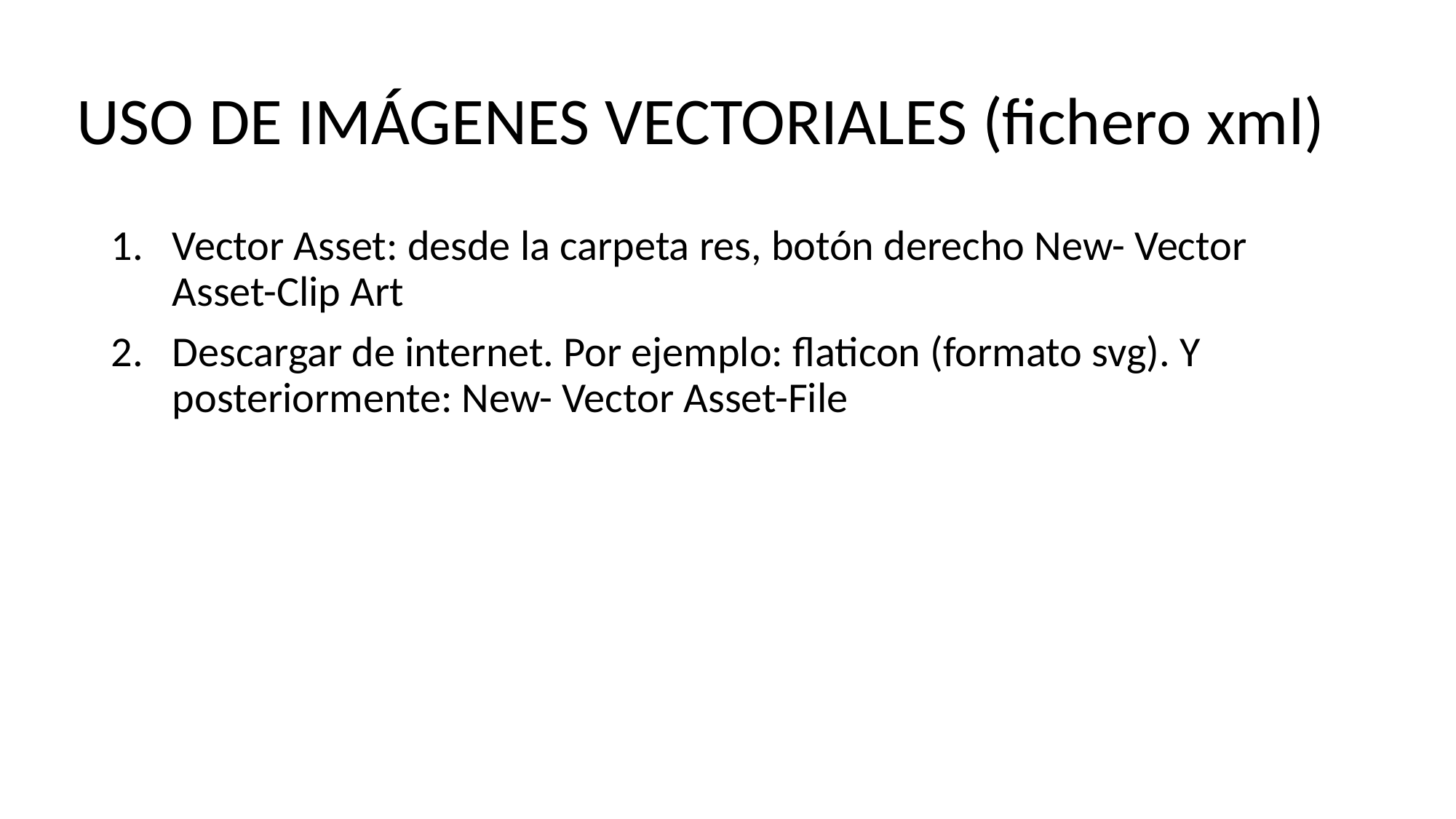

# USO DE IMÁGENES VECTORIALES (fichero xml)
Vector Asset: desde la carpeta res, botón derecho New- Vector Asset-Clip Art
Descargar de internet. Por ejemplo: flaticon (formato svg). Y posteriormente: New- Vector Asset-File